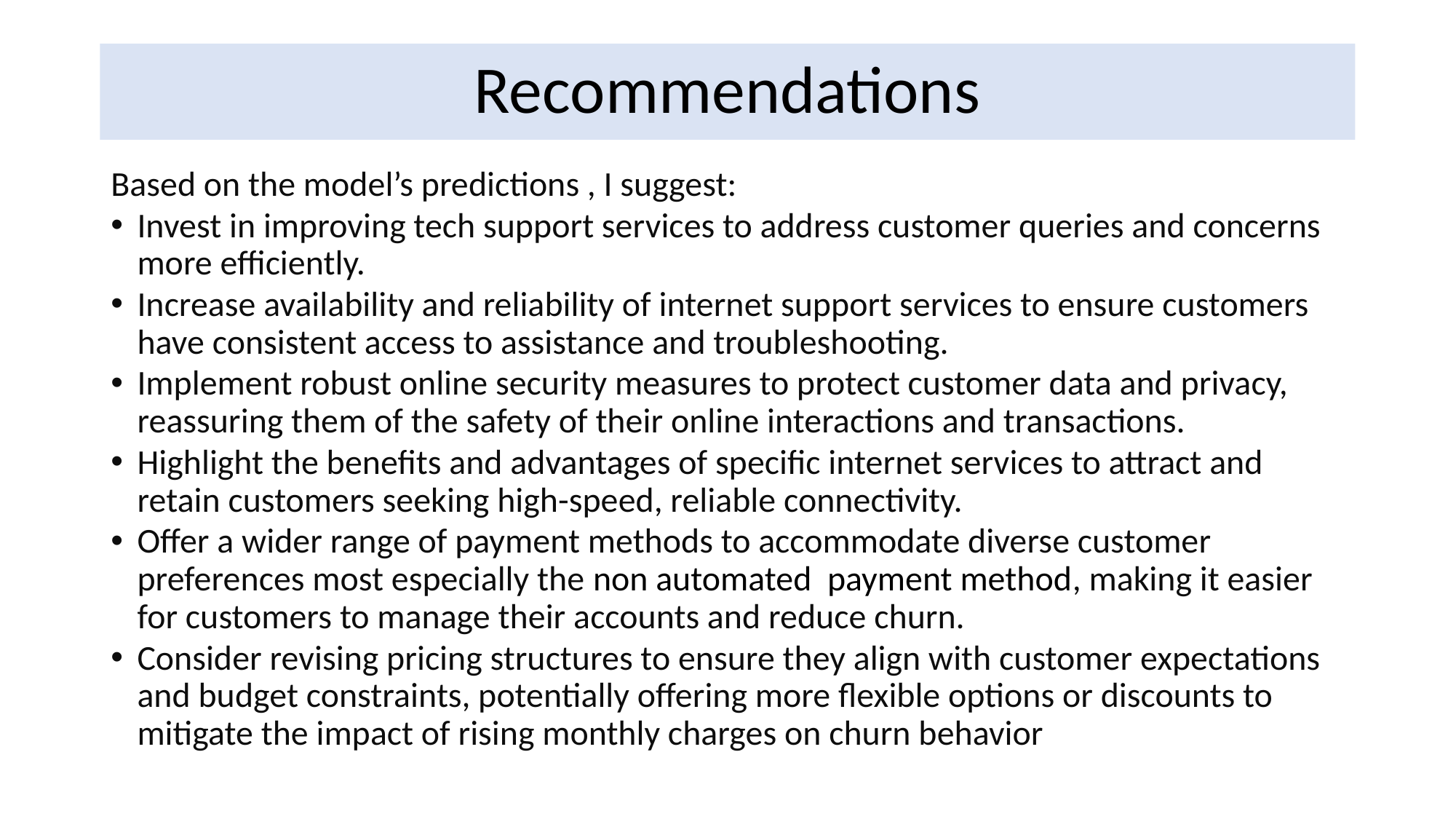

# Recommendations
Based on the model’s predictions , I suggest:
Invest in improving tech support services to address customer queries and concerns more efficiently.
Increase availability and reliability of internet support services to ensure customers have consistent access to assistance and troubleshooting.
Implement robust online security measures to protect customer data and privacy, reassuring them of the safety of their online interactions and transactions.
Highlight the benefits and advantages of specific internet services to attract and retain customers seeking high-speed, reliable connectivity.
Offer a wider range of payment methods to accommodate diverse customer preferences most especially the non automated  payment method, making it easier for customers to manage their accounts and reduce churn.
Consider revising pricing structures to ensure they align with customer expectations and budget constraints, potentially offering more flexible options or discounts to mitigate the impact of rising monthly charges on churn behavior